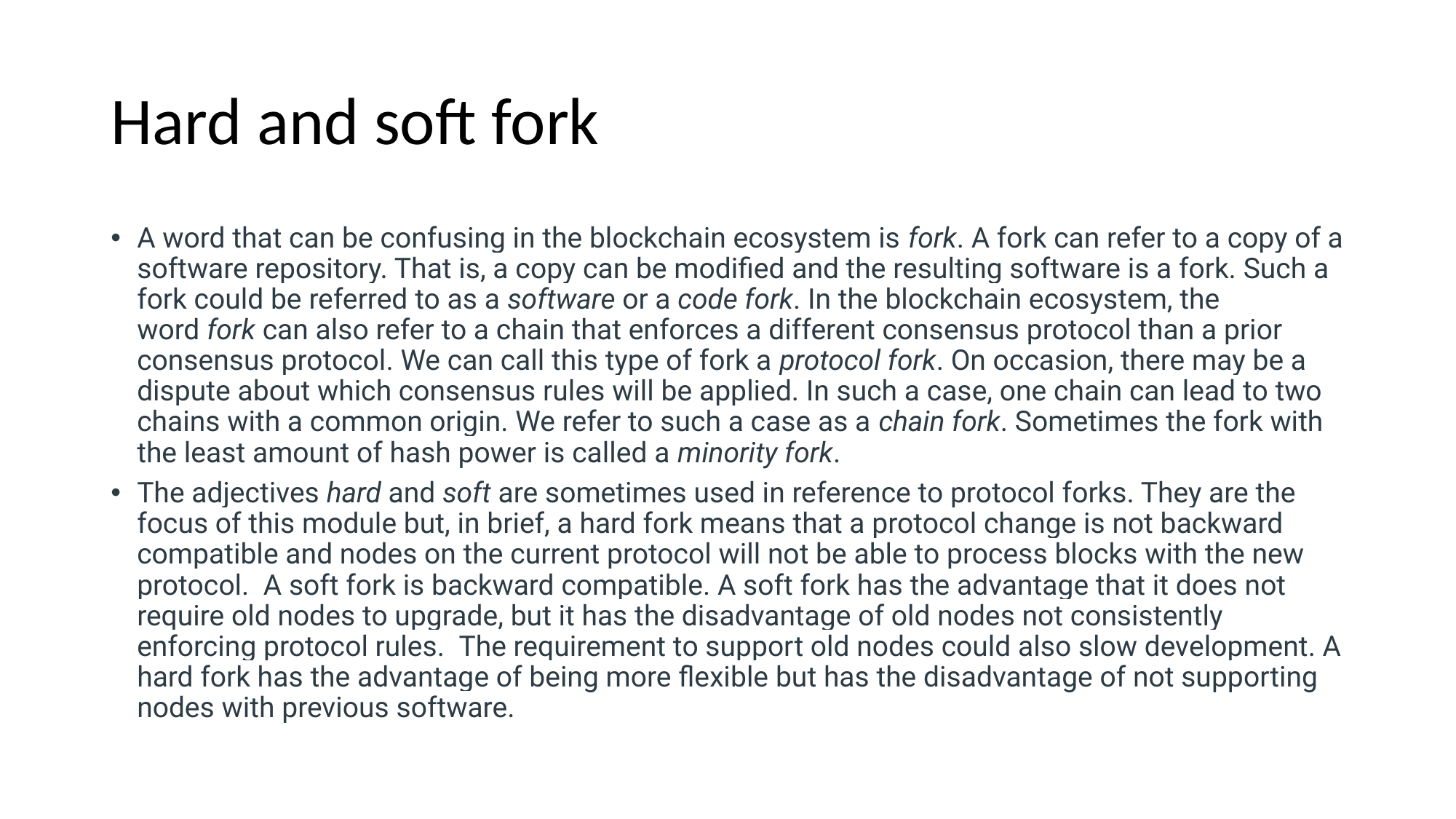

# Hard and soft fork
A word that can be confusing in the blockchain ecosystem is fork. A fork can refer to a copy of a software repository. That is, a copy can be modified and the resulting software is a fork. Such a fork could be referred to as a software or a code fork. In the blockchain ecosystem, the word fork can also refer to a chain that enforces a different consensus protocol than a prior consensus protocol. We can call this type of fork a protocol fork. On occasion, there may be a dispute about which consensus rules will be applied. In such a case, one chain can lead to two chains with a common origin. We refer to such a case as a chain fork. Sometimes the fork with the least amount of hash power is called a minority fork.
The adjectives hard and soft are sometimes used in reference to protocol forks. They are the focus of this module but, in brief, a hard fork means that a protocol change is not backward compatible and nodes on the current protocol will not be able to process blocks with the new protocol.  A soft fork is backward compatible. A soft fork has the advantage that it does not require old nodes to upgrade, but it has the disadvantage of old nodes not consistently enforcing protocol rules.  The requirement to support old nodes could also slow development. A hard fork has the advantage of being more flexible but has the disadvantage of not supporting nodes with previous software.